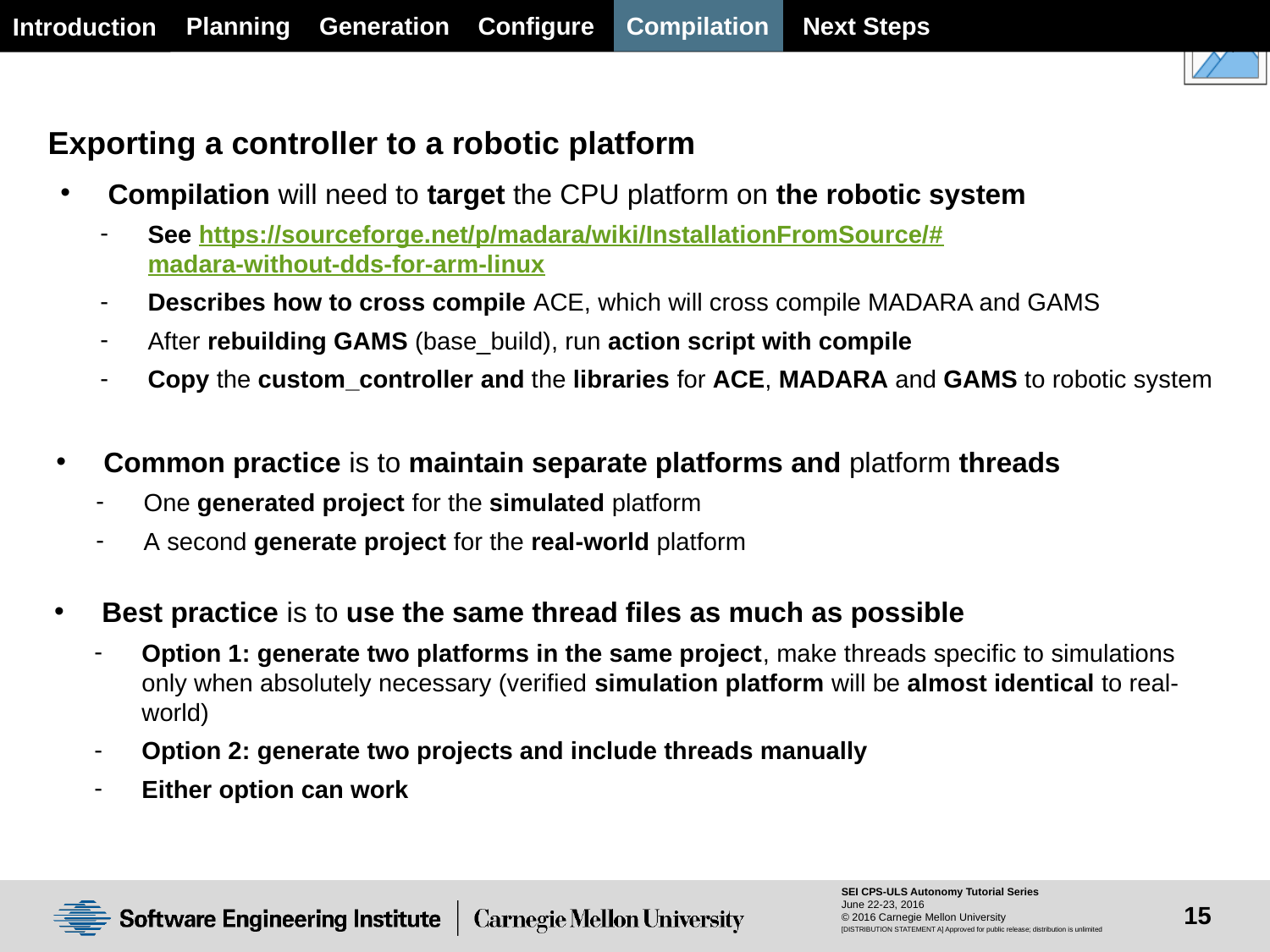

Planning
Generation
Configure
Next Steps
Compilation
Introduction

Exporting a controller to a robotic platform
Compilation will need to target the CPU platform on the robotic system
See https://sourceforge.net/p/madara/wiki/InstallationFromSource/#madara-without-dds-for-arm-linux
Describes how to cross compile ACE, which will cross compile MADARA and GAMS
After rebuilding GAMS (base_build), run action script with compile
Copy the custom_controller and the libraries for ACE, MADARA and GAMS to robotic system
Common practice is to maintain separate platforms and platform threads
One generated project for the simulated platform
A second generate project for the real-world platform
Best practice is to use the same thread files as much as possible
Option 1: generate two platforms in the same project, make threads specific to simulations only when absolutely necessary (verified simulation platform will be almost identical to real-world)
Option 2: generate two projects and include threads manually
Either option can work